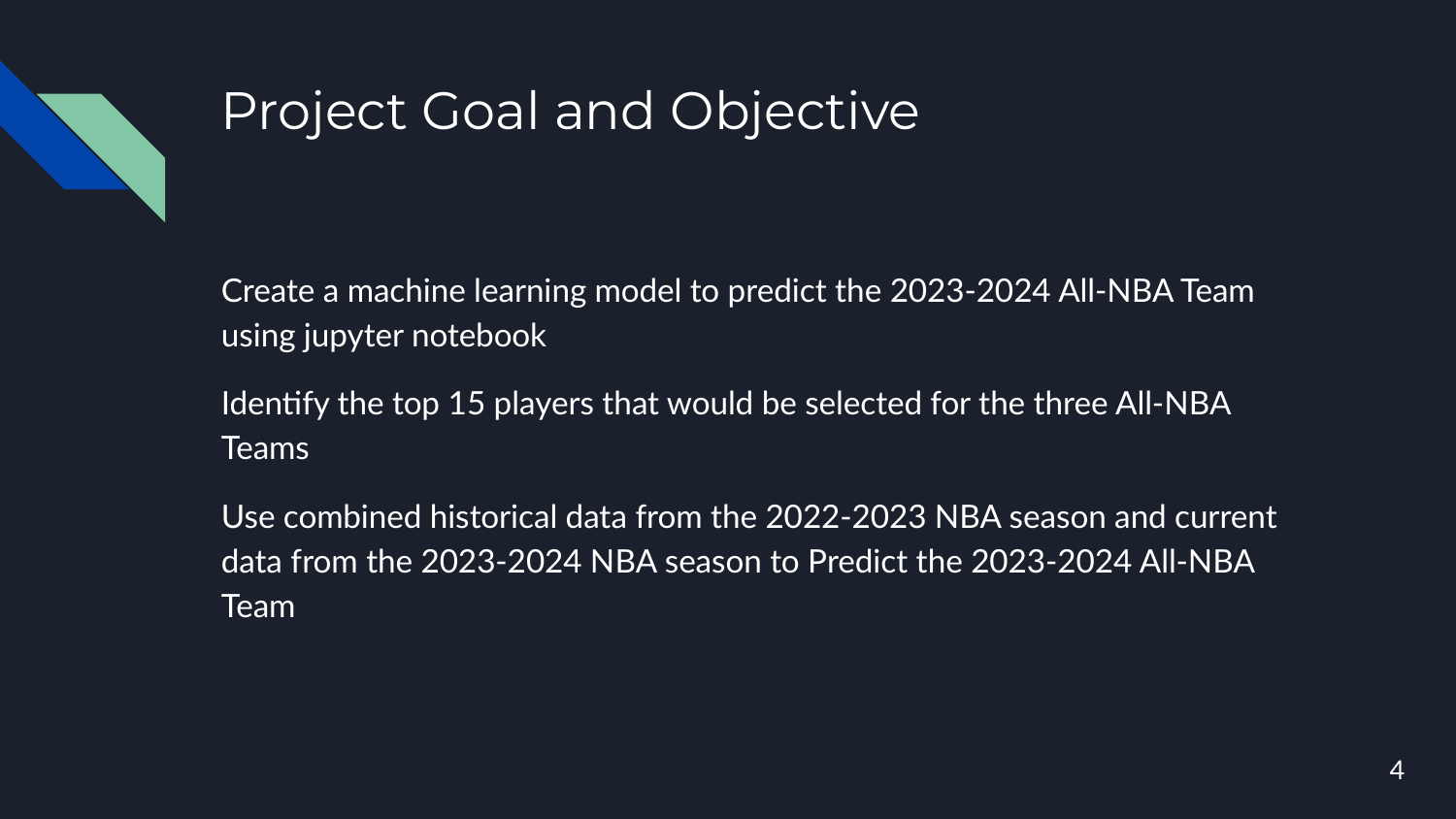

# Project Goal and Objective
Create a machine learning model to predict the 2023-2024 All-NBA Team using jupyter notebook
Identify the top 15 players that would be selected for the three All-NBA Teams
Use combined historical data from the 2022-2023 NBA season and current data from the 2023-2024 NBA season to Predict the 2023-2024 All-NBA Team

4